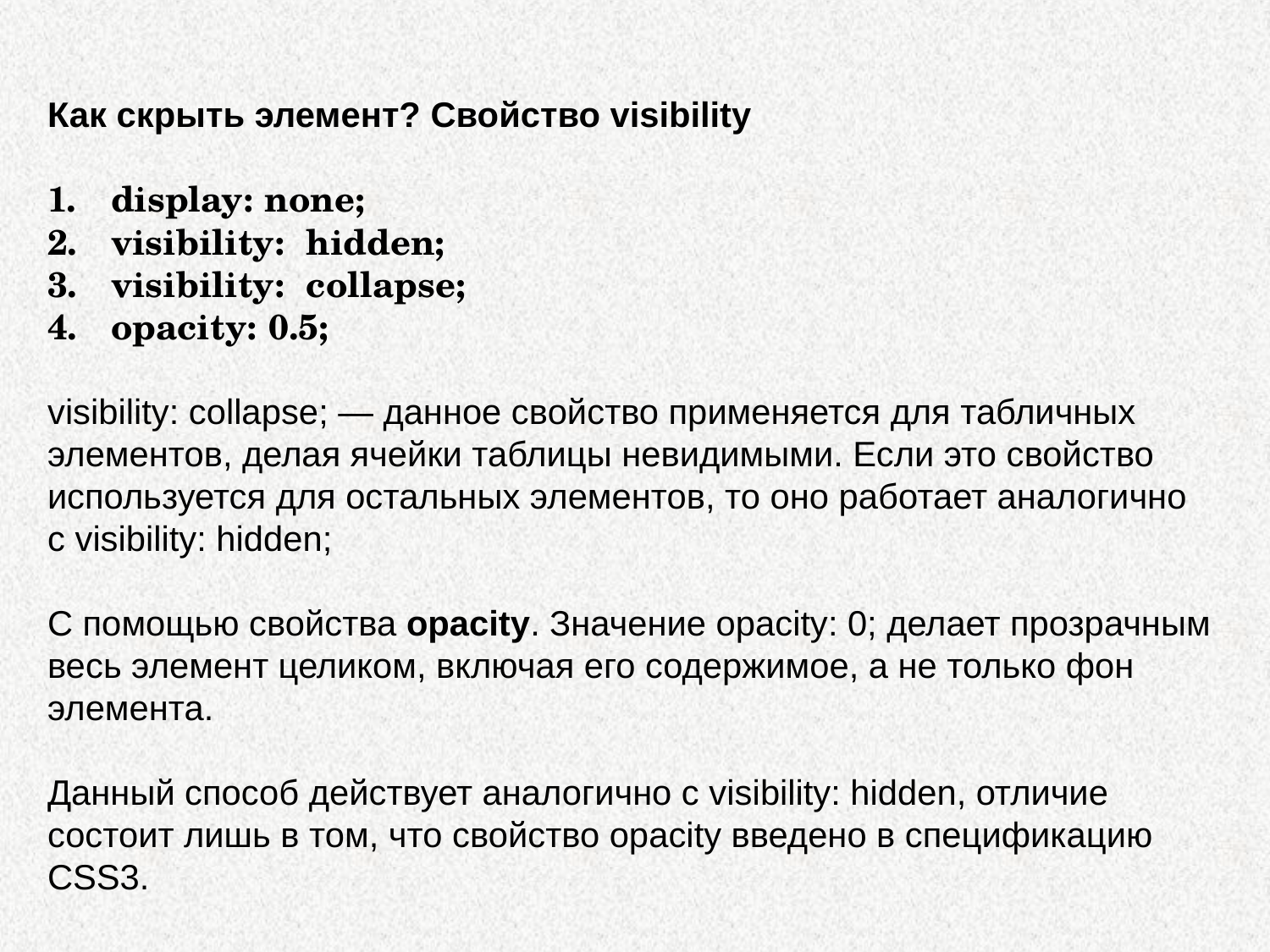

Как скрыть элемент? Свойство visibility

display: none;
visibility:  hidden;
visibility:  collapse;
opacity: 0.5;

visibility: collapse; — данное свойство применяется для табличных
элементов, делая ячейки таблицы невидимыми. Если это свойство
используется для остальных элементов, то оно работает аналогично
с visibility: hidden;

С помощью свойства opacity. Значение opacity: 0; делает прозрачным весь элемент целиком, включая его содержимое, а не только фон элемента.

Данный способ действует аналогично с visibility: hidden, отличие состоит лишь в том, что свойство opacity введено в спецификацию CSS3.